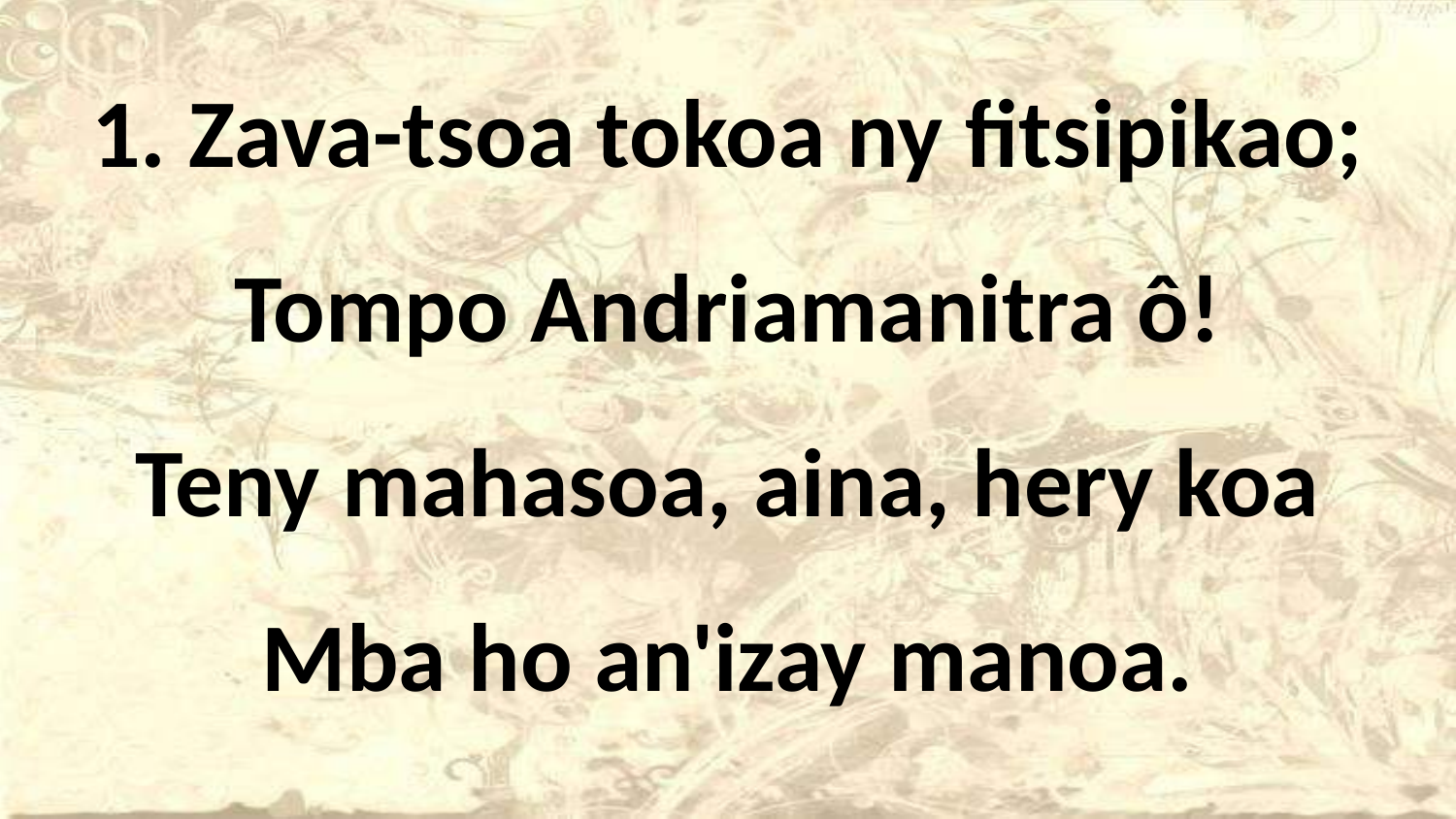

1. Zava-tsoa tokoa ny fitsipikao;
Tompo Andriamanitra ô!
Teny mahasoa, aina, hery koa
Mba ho an'izay manoa.